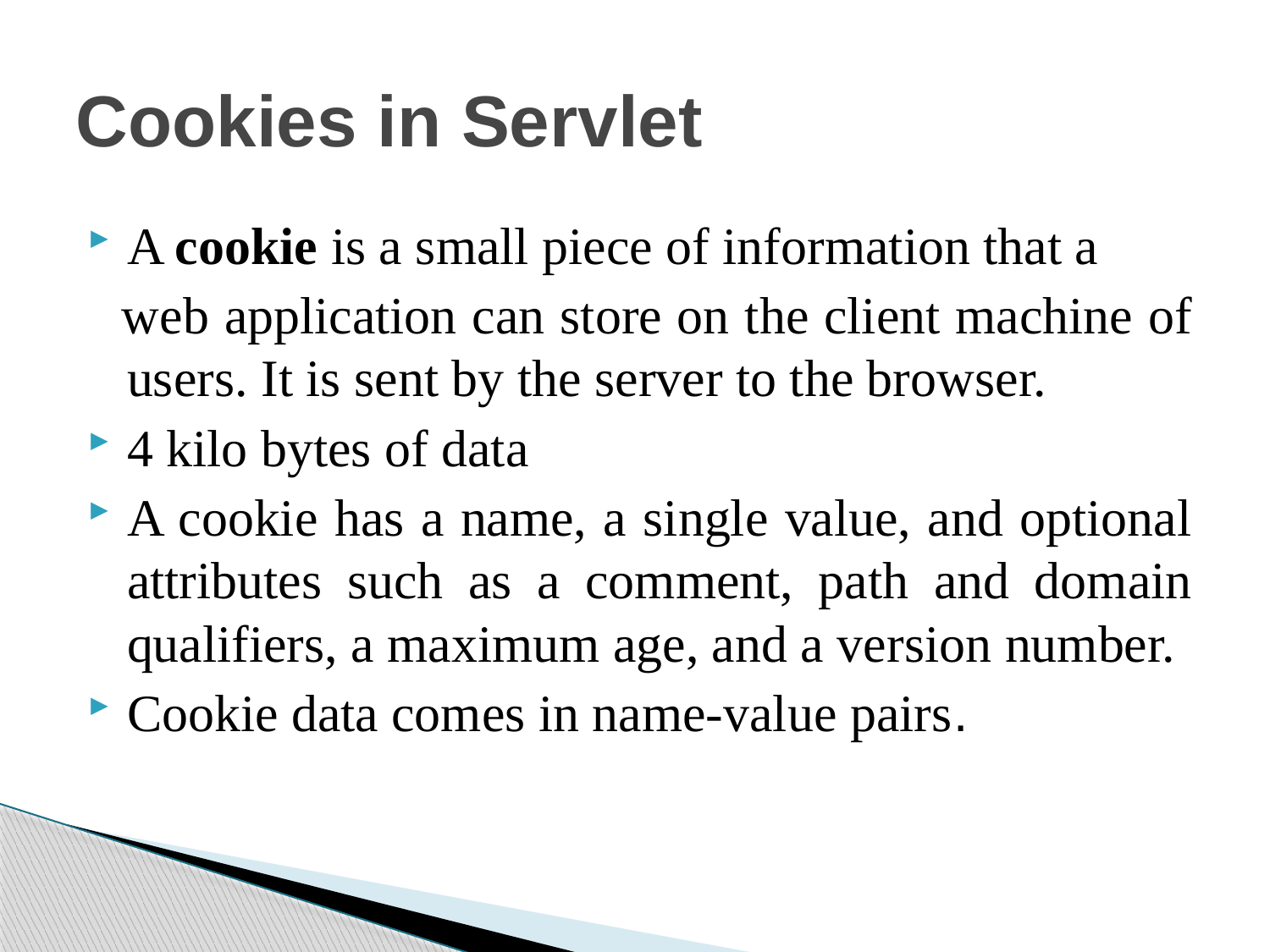

# Cookies in Servlet
A cookie is a small piece of information that a
  web application can store on the client machine of users. It is sent by the server to the browser.
4 kilo bytes of data
A cookie has a name, a single value, and optional attributes such as a comment, path and domain qualifiers, a maximum age, and a version number.
Cookie data comes in name-value pairs.